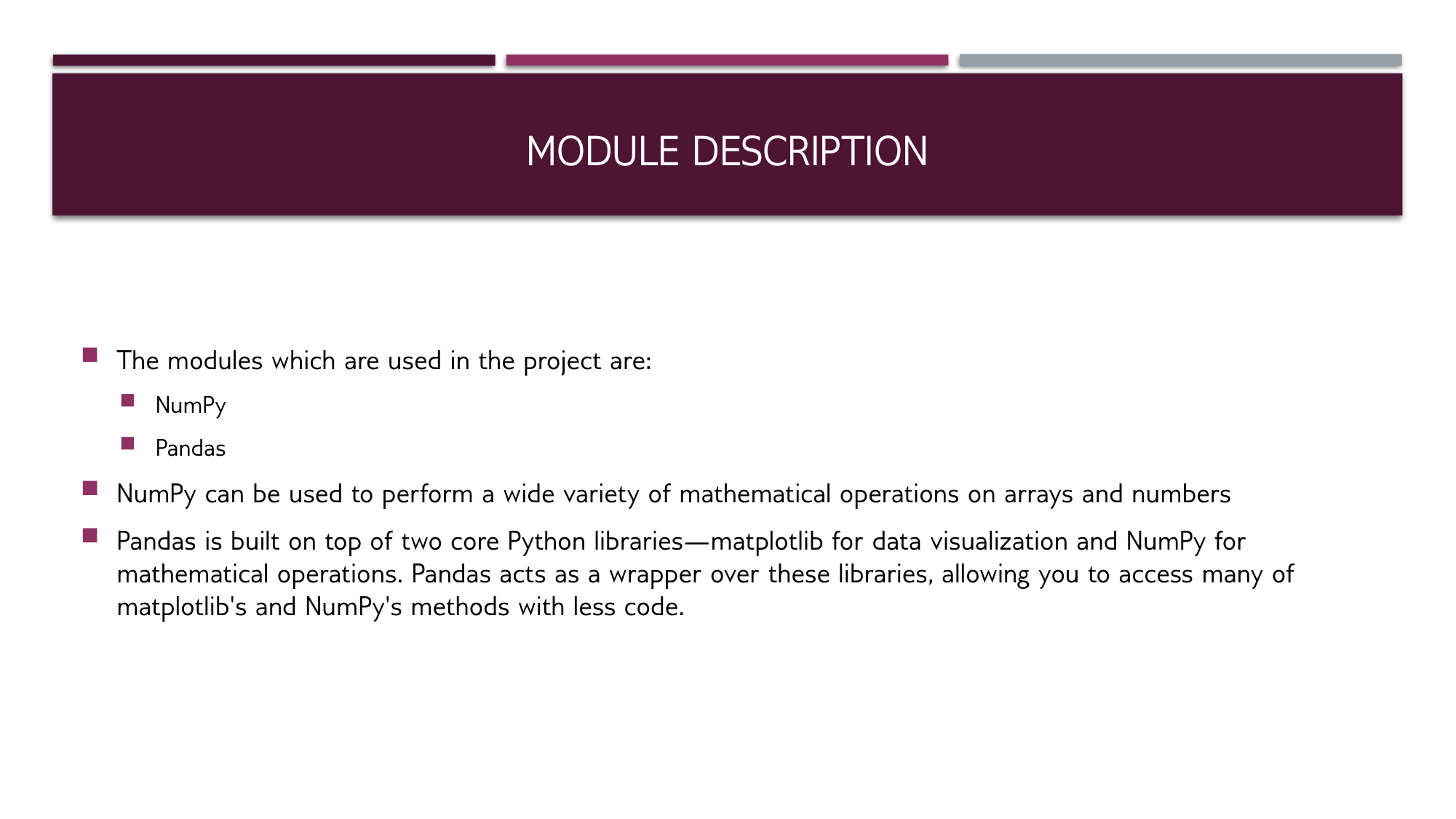

# Module description
The modules which are used in the project are:
NumPy
Pandas
NumPy can be used to perform a wide variety of mathematical operations on arrays and numbers
Pandas is built on top of two core Python libraries—matplotlib for data visualization and NumPy for mathematical operations. Pandas acts as a wrapper over these libraries, allowing you to access many of matplotlib's and NumPy's methods with less code.